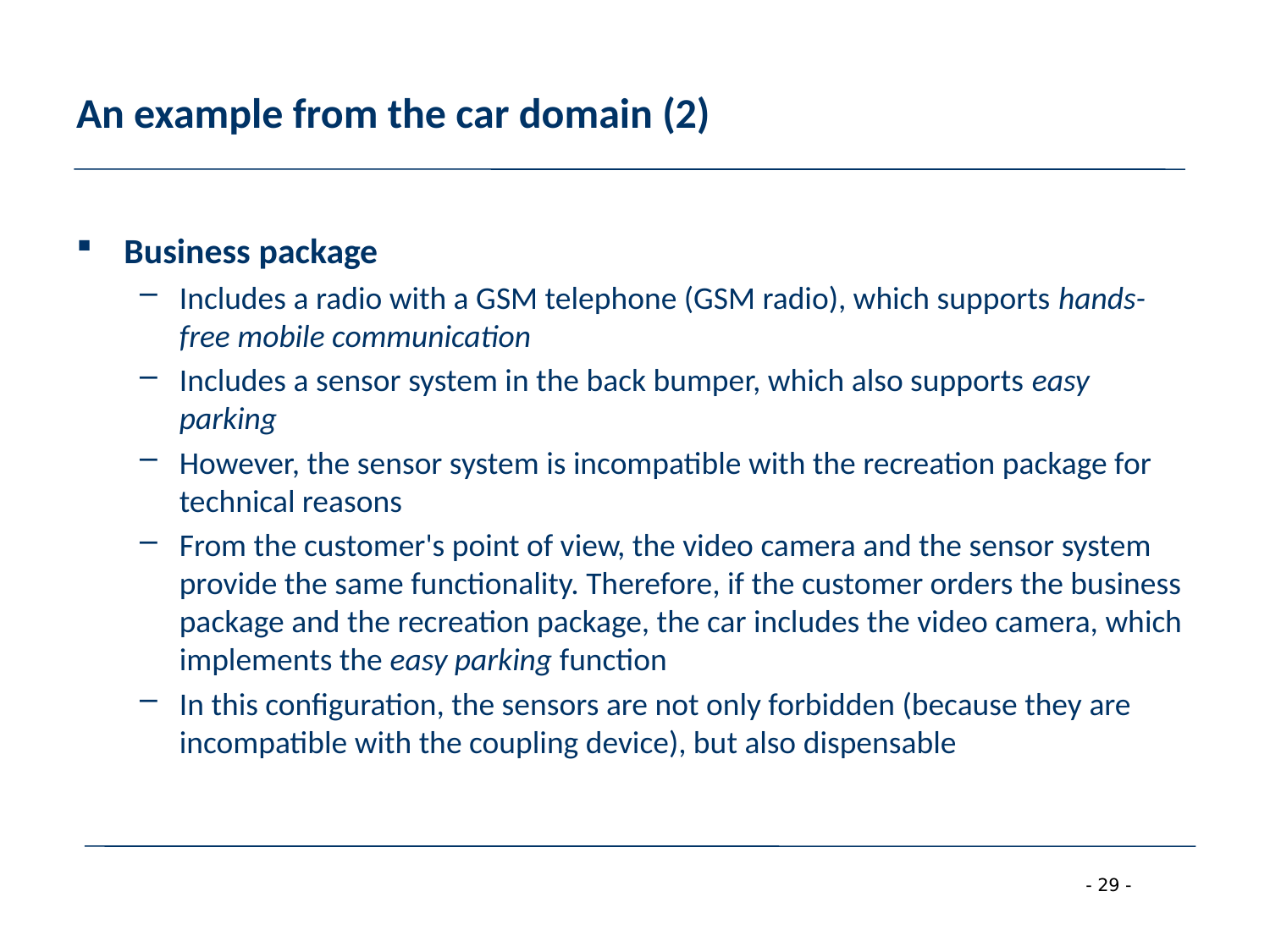

# An example from the car domain (2)
Business package
Includes a radio with a GSM telephone (GSM radio), which supports hands-free mobile communication
Includes a sensor system in the back bumper, which also supports easy parking
However, the sensor system is incompatible with the recreation package for technical reasons
From the customer's point of view, the video camera and the sensor system provide the same functionality. Therefore, if the customer orders the business package and the recreation package, the car includes the video camera, which implements the easy parking function
In this configuration, the sensors are not only forbidden (because they are incompatible with the coupling device), but also dispensable